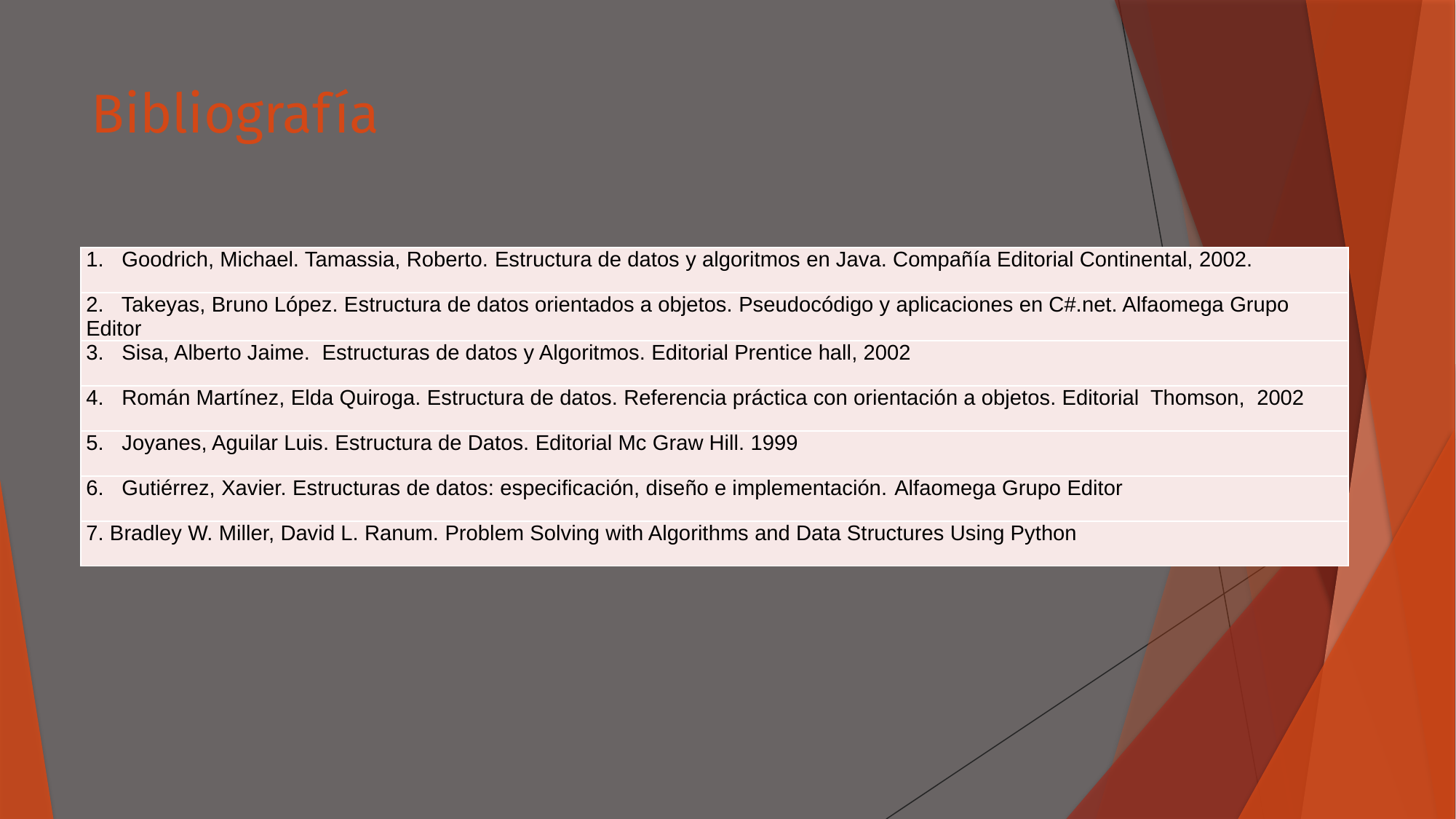

Bibliografía
| 1. Goodrich, Michael. Tamassia, Roberto. Estructura de datos y algoritmos en Java. Compañía Editorial Continental, 2002. |
| --- |
| 2. Takeyas, Bruno López. Estructura de datos orientados a objetos. Pseudocódigo y aplicaciones en C#.net. Alfaomega Grupo Editor |
| 3. Sisa, Alberto Jaime. Estructuras de datos y Algoritmos. Editorial Prentice hall, 2002 |
| 4. Román Martínez, Elda Quiroga. Estructura de datos. Referencia práctica con orientación a objetos. Editorial Thomson, 2002 |
| 5. Joyanes, Aguilar Luis. Estructura de Datos. Editorial Mc Graw Hill. 1999 |
| 6. Gutiérrez, Xavier. Estructuras de datos: especificación, diseño e implementación. Alfaomega Grupo Editor |
| 7. Bradley W. Miller, David L. Ranum. Problem Solving with Algorithms and Data Structures Using Python |